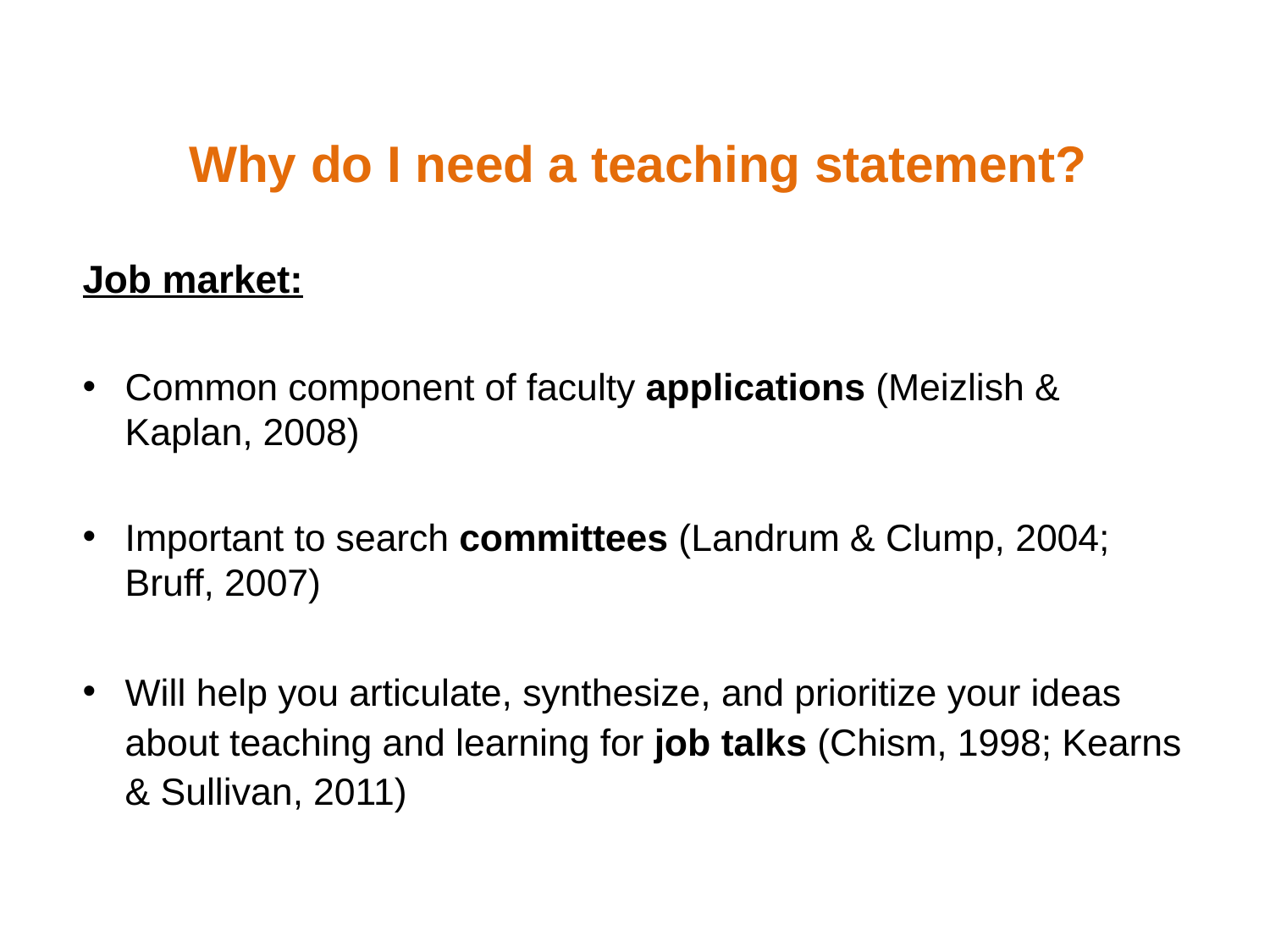

Why do I need a teaching statement?

Job market:

Common component of faculty applications (Meizlish & Kaplan, 2008)

Important to search committees (Landrum & Clump, 2004; Bruff, 2007)

Will help you articulate, synthesize, and prioritize your ideas about teaching and learning for job talks (Chism, 1998; Kearns & Sullivan, 2011)